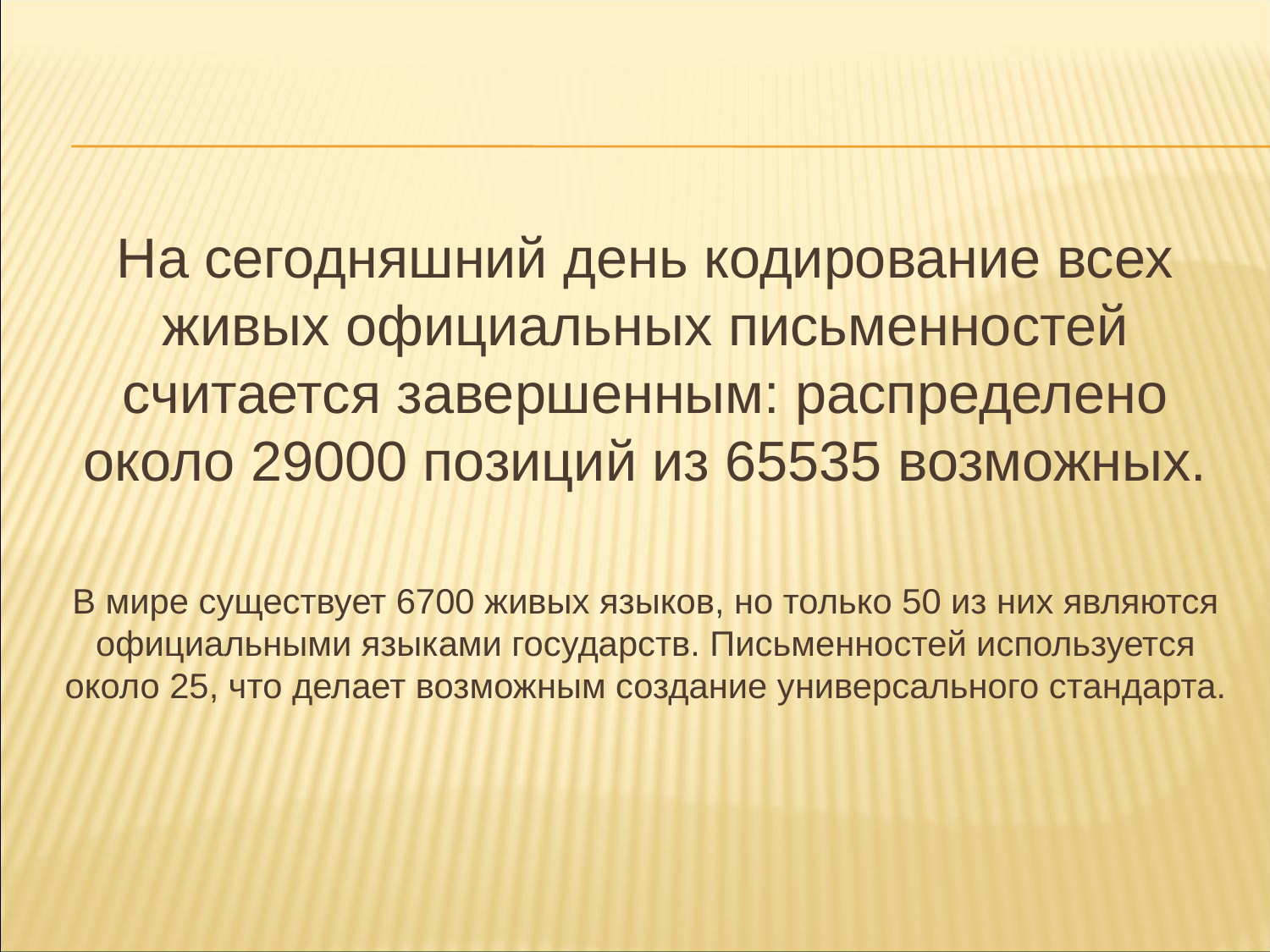

На сегодняшний день кодирование всех живых официальных письменностей считается завершенным: распределено около 29000 позиций из 65535 возможных.

В мире существует 6700 живых языков, но только 50 из них являются официальными языками государств. Письменностей используется около 25, что делает возможным создание универсального стандарта.